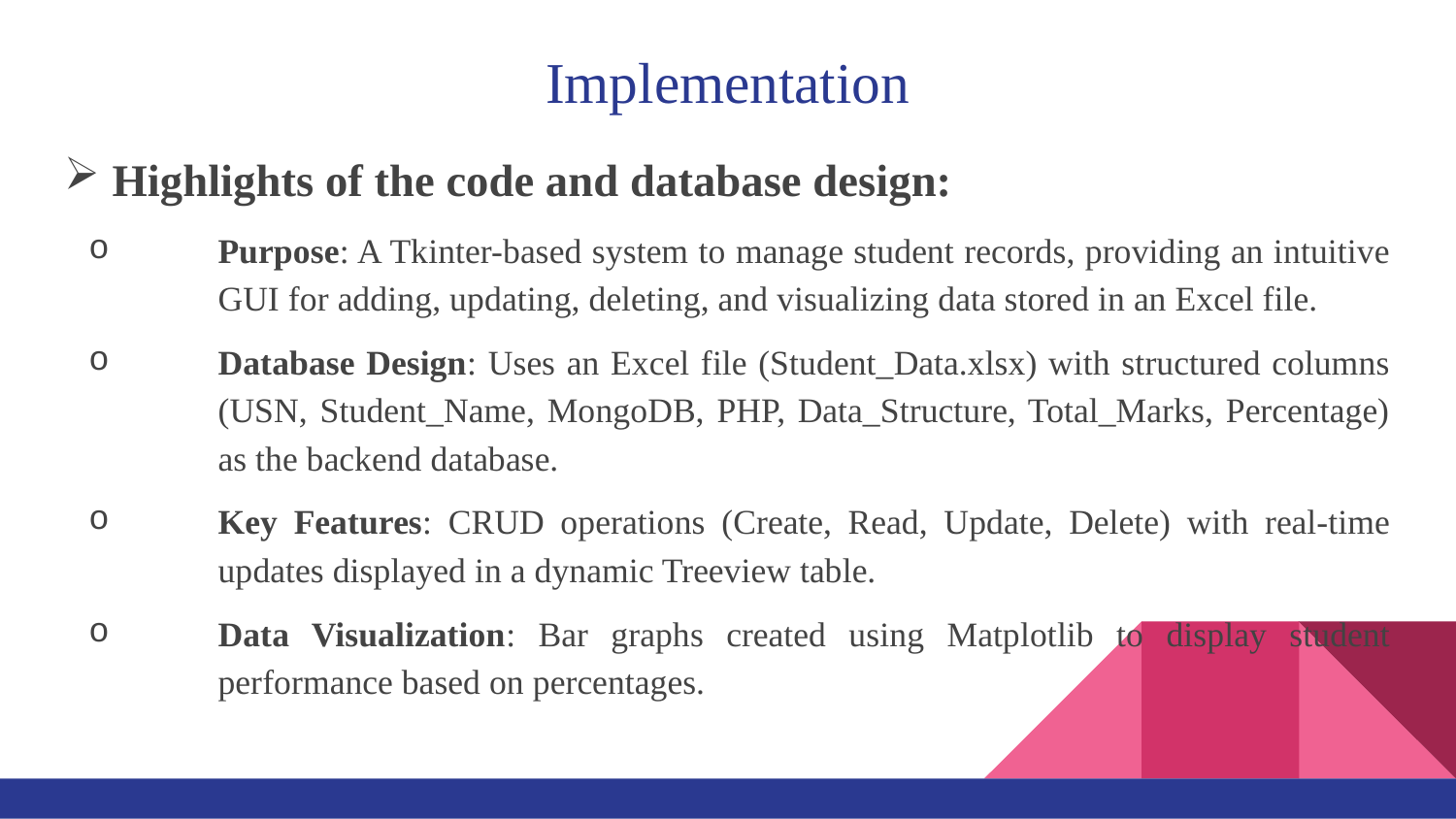

# Implementation
Highlights of the code and database design:
Purpose: A Tkinter-based system to manage student records, providing an intuitive GUI for adding, updating, deleting, and visualizing data stored in an Excel file.
Database Design: Uses an Excel file (Student_Data.xlsx) with structured columns (USN, Student_Name, MongoDB, PHP, Data_Structure, Total_Marks, Percentage) as the backend database.
Key Features: CRUD operations (Create, Read, Update, Delete) with real-time updates displayed in a dynamic Treeview table.
Data Visualization: Bar graphs created using Matplotlib to display student performance based on percentages.